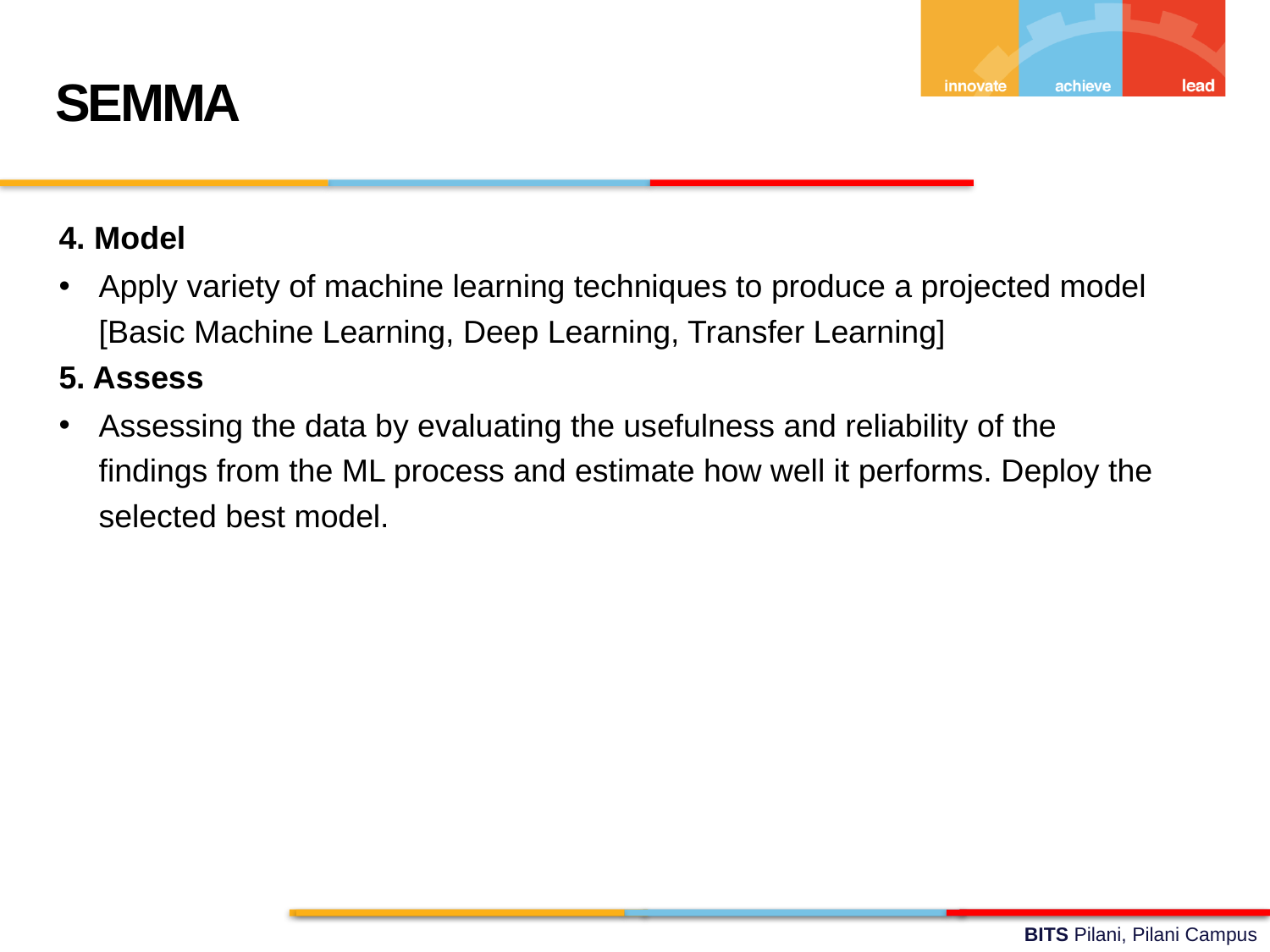

SEMMA
4. Model
Apply variety of machine learning techniques to produce a projected model [Basic Machine Learning, Deep Learning, Transfer Learning]
5. Assess
Assessing the data by evaluating the usefulness and reliability of the findings from the ML process and estimate how well it performs. Deploy the selected best model.